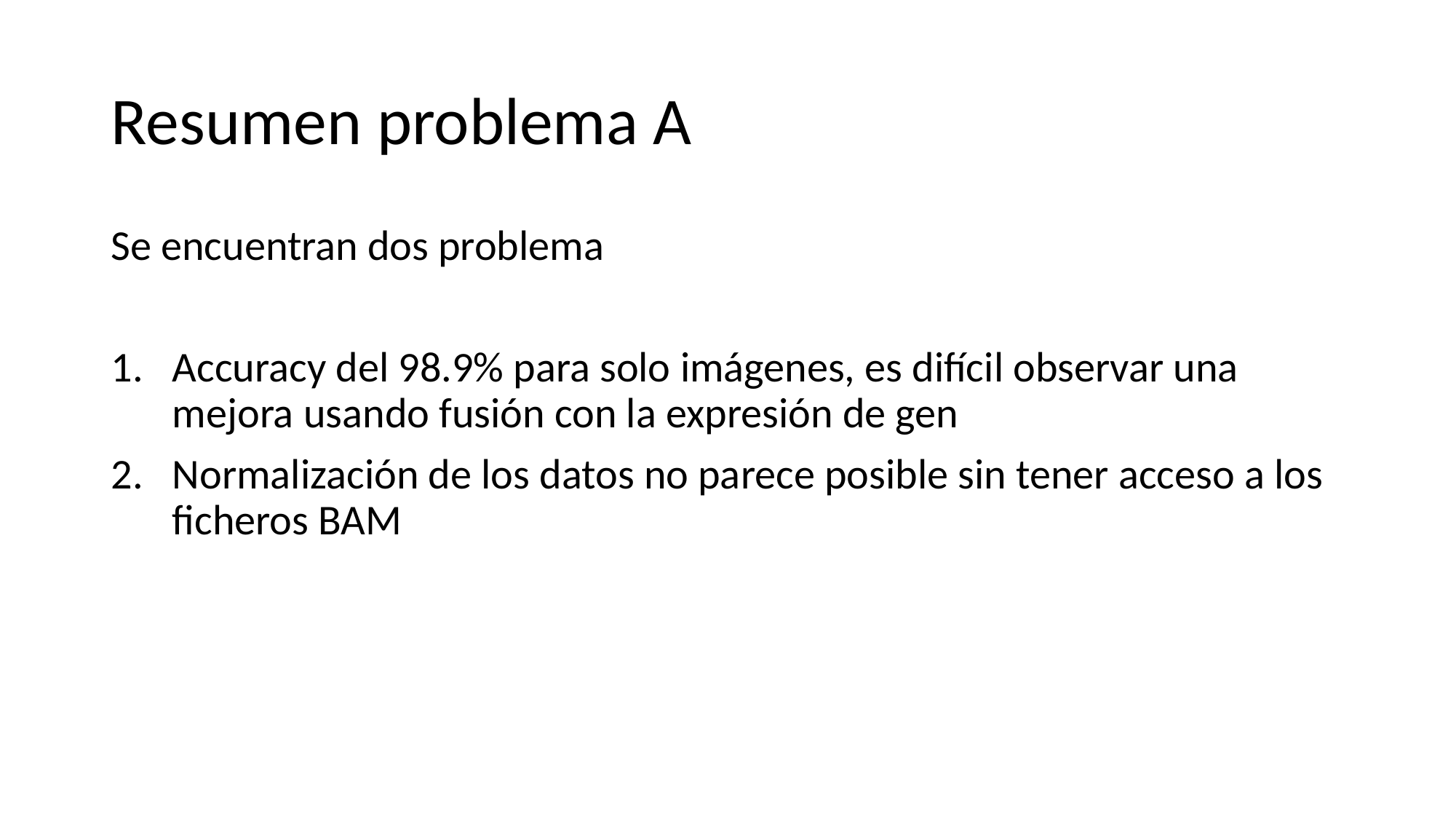

# Resumen problema A
Se encuentran dos problema

Accuracy del 98.9% para solo imágenes, es difícil observar una mejora usando fusión con la expresión de gen
Normalización de los datos no parece posible sin tener acceso a los ficheros BAM